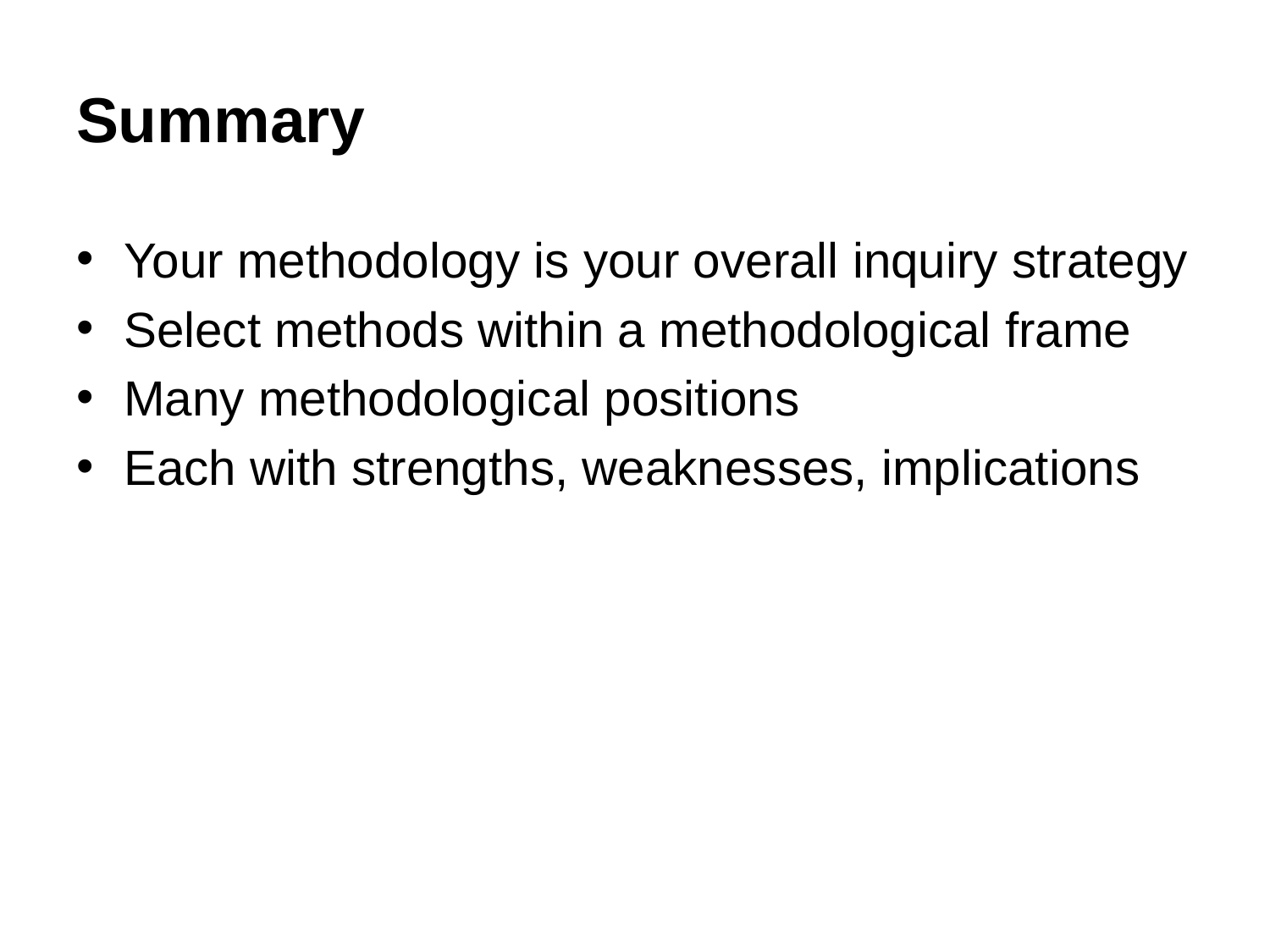

# Summary
Your methodology is your overall inquiry strategy
Select methods within a methodological frame
Many methodological positions
Each with strengths, weaknesses, implications